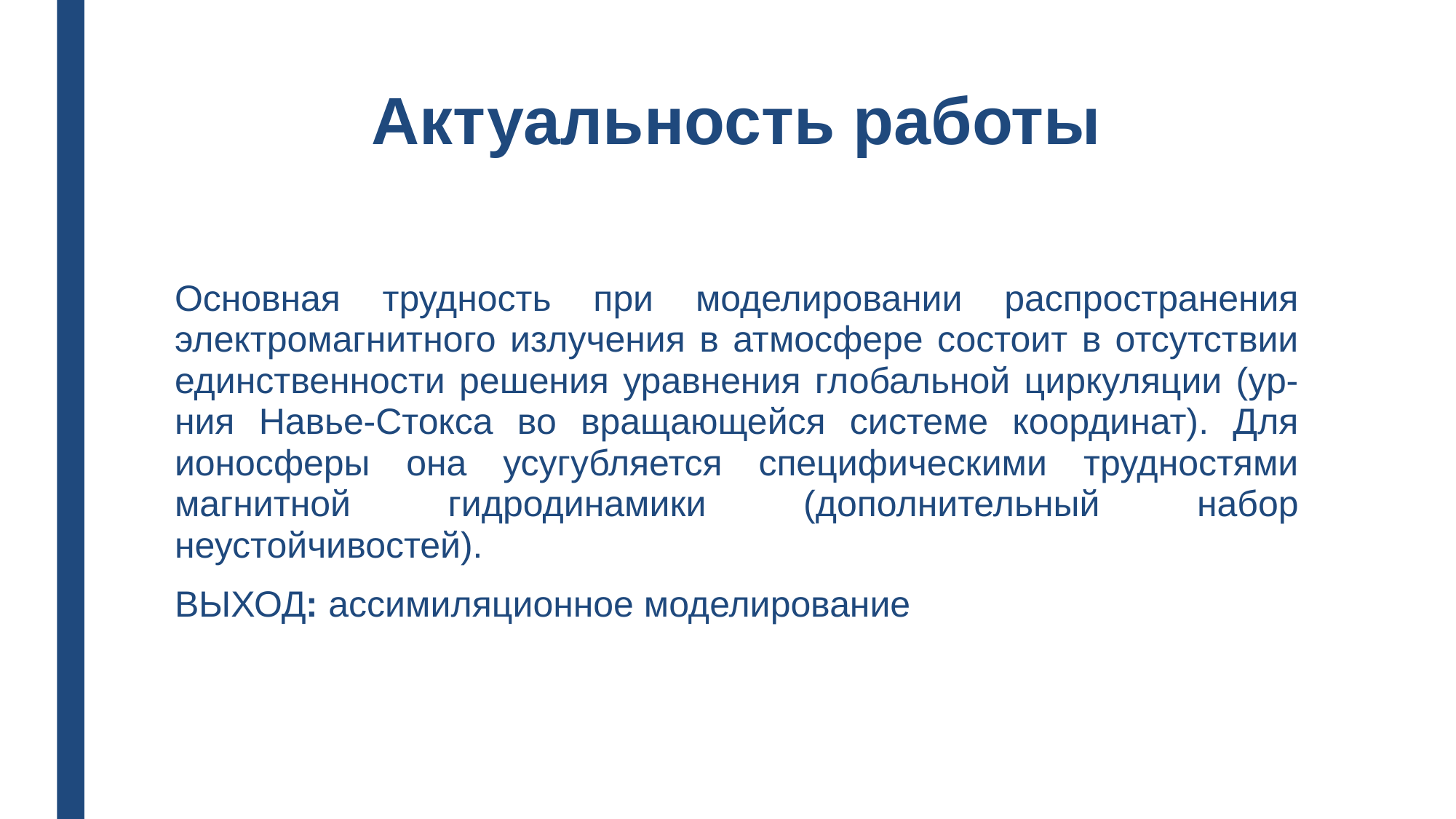

# Актуальность работы
Основная трудность при моделировании распространения электромагнитного излучения в атмосфере состоит в отсутствии единственности решения уравнения глобальной циркуляции (ур-ния Навье-Стокса во вращающейся системе координат). Для ионосферы она усугубляется специфическими трудностями магнитной гидродинамики (дополнительный набор неустойчивостей).
ВЫХОД: ассимиляционное моделирование